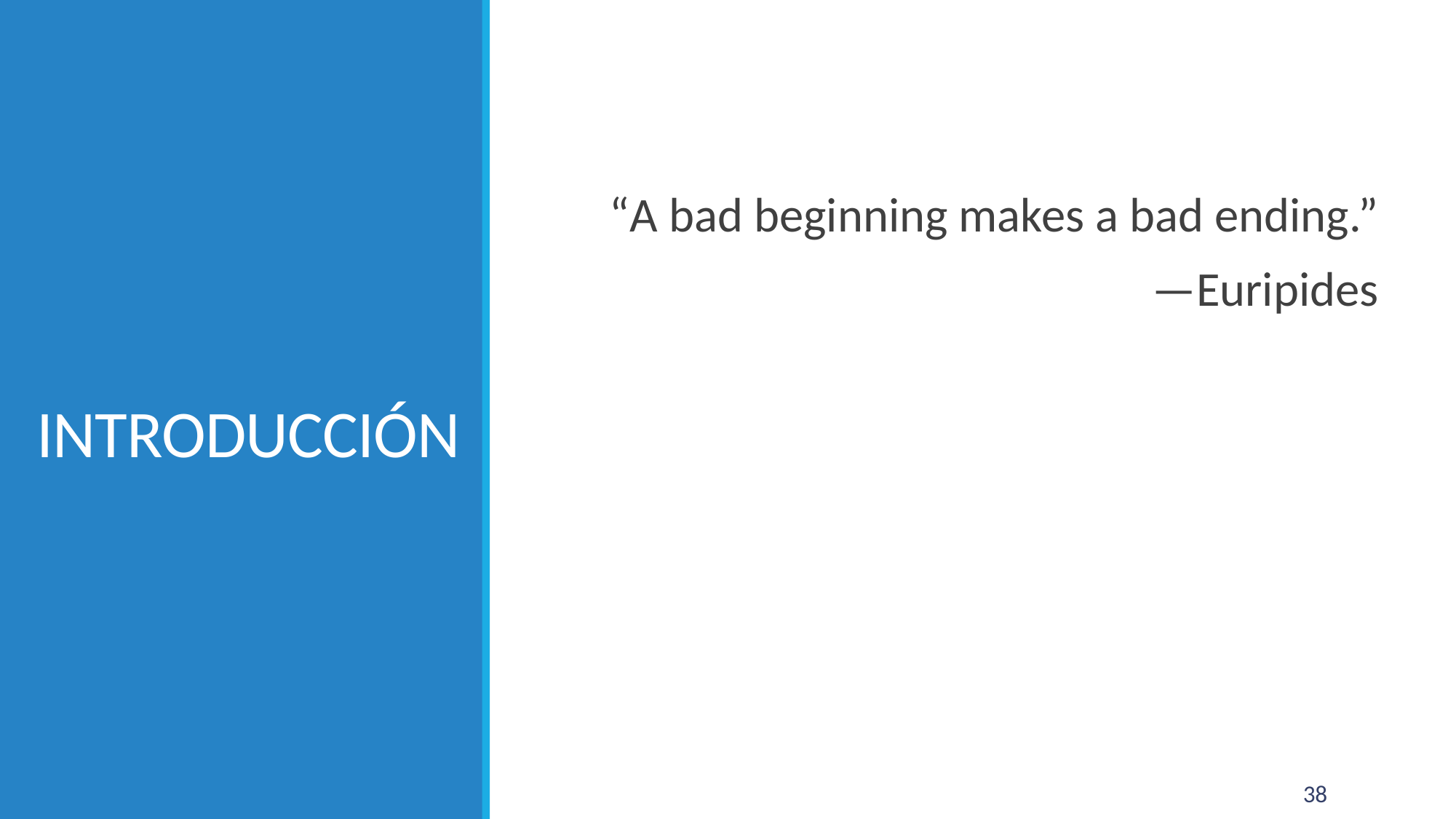

# INTRODUCCIÓN
“A bad beginning makes a bad ending.”
—Euripides
38